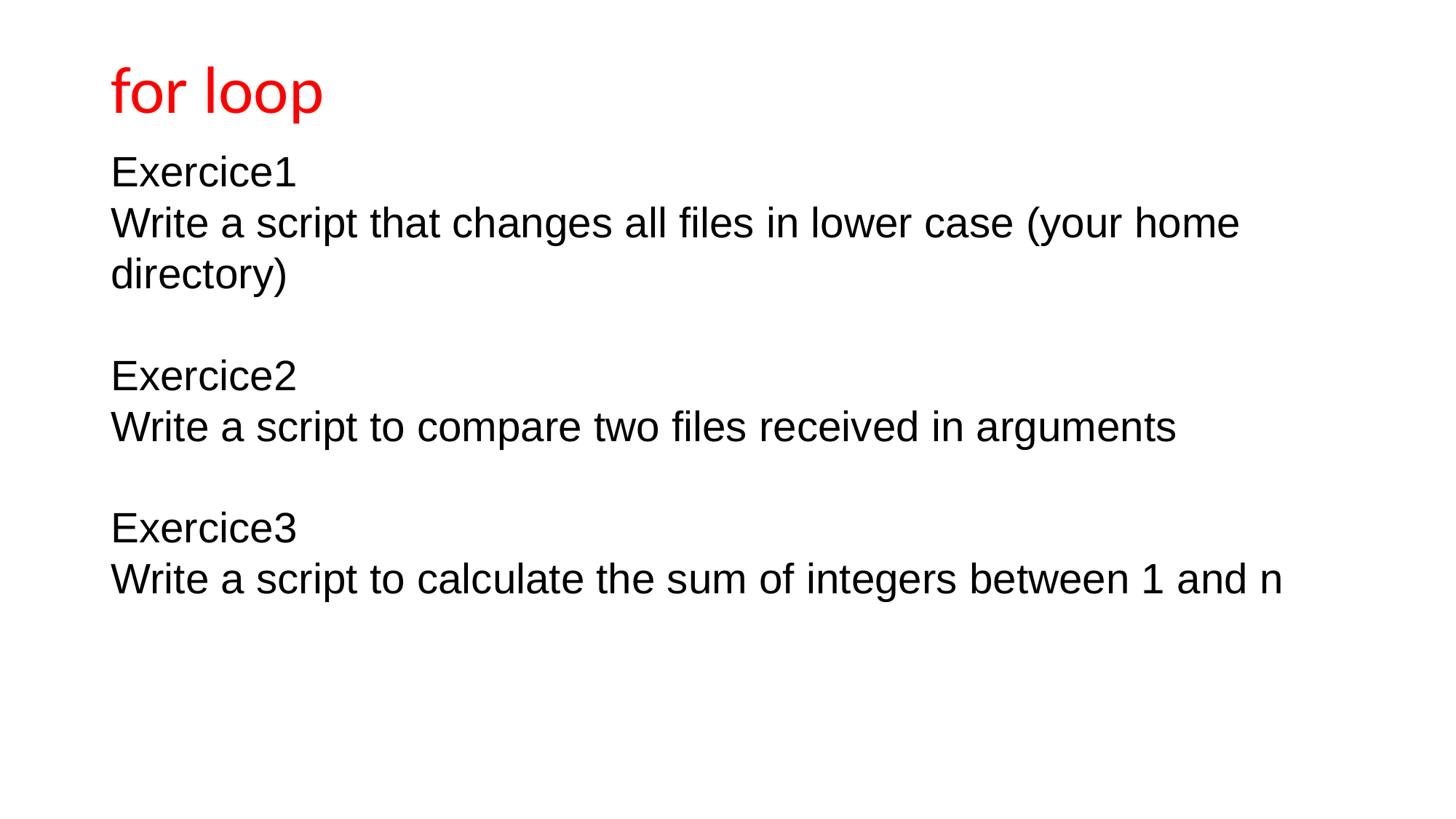

# for loop
Exercice1
Write a script that changes all files in lower case (your home directory)

Exercice2
Write a script to compare two files received in arguments

Exercice3
Write a script to calculate the sum of integers between 1 and n